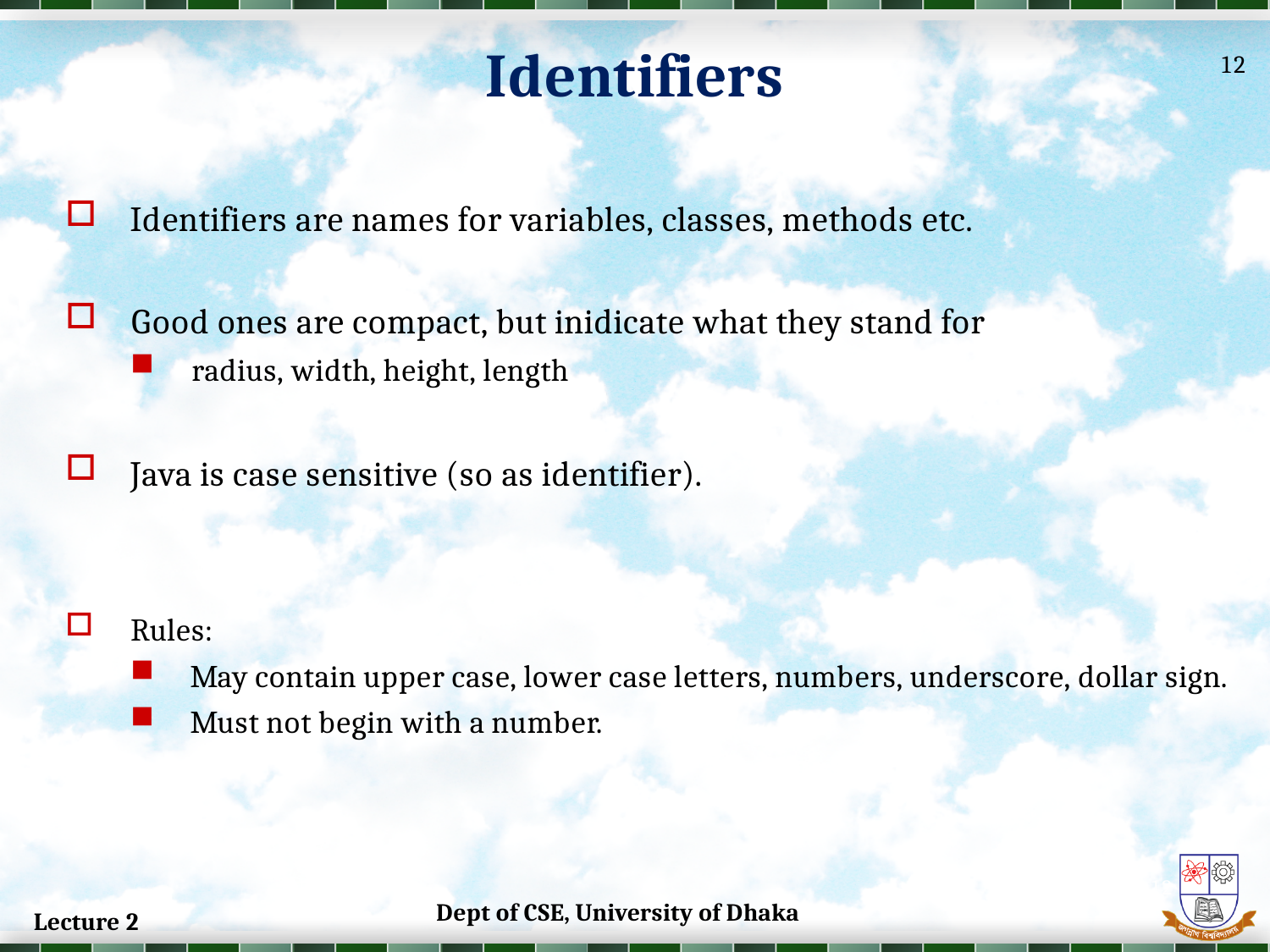

Identifiers

12
Identifiers are names for variables, classes, methods etc.

Good ones are compact, but inidicate what they stand for
radius, width, height, length

Java is case sensitive (so as identifier).
Rules:
May contain upper case, lower case letters, numbers, underscore, dollar sign.
Must not begin with a number.
12
Dept of CSE, University of Dhaka